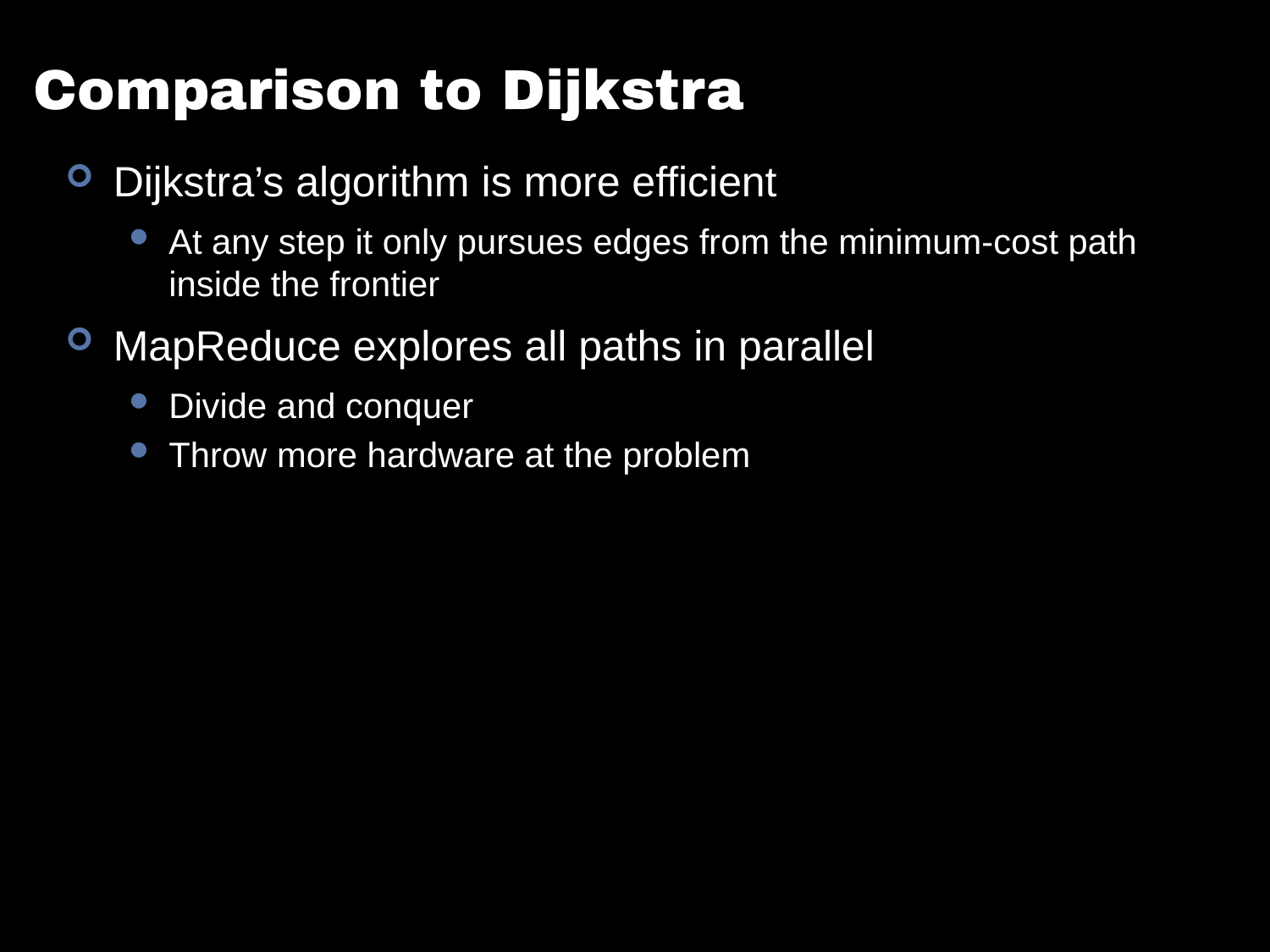

# Comparison to Dijkstra
Dijkstra’s algorithm is more efficient
At any step it only pursues edges from the minimum-cost path inside the frontier
MapReduce explores all paths in parallel
Divide and conquer
Throw more hardware at the problem